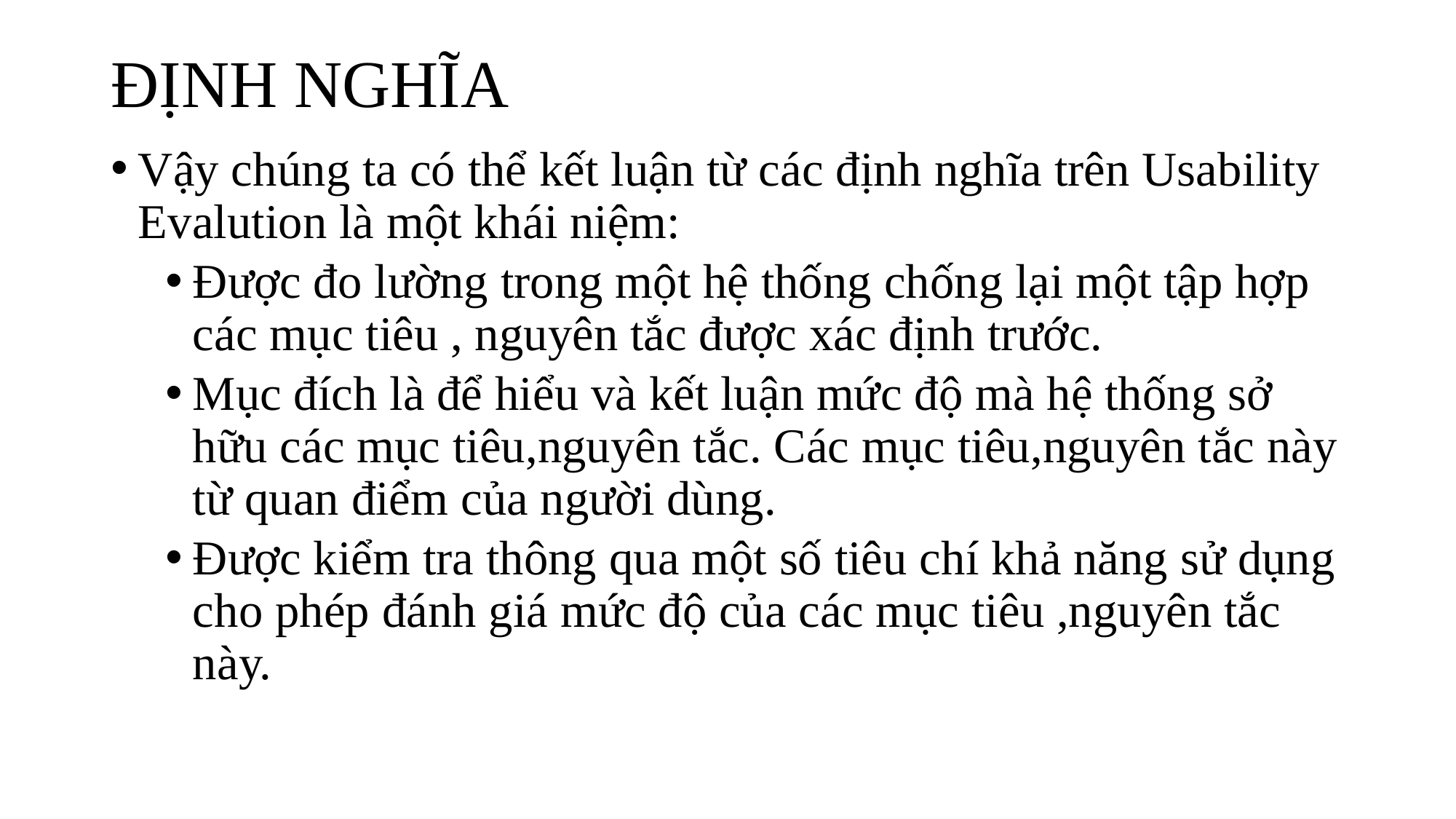

# ĐỊNH NGHĨA
Vậy chúng ta có thể kết luận từ các định nghĩa trên Usability Evalution là một khái niệm:
Được đo lường trong một hệ thống chống lại một tập hợp các mục tiêu , nguyên tắc được xác định trước.
Mục đích là để hiểu và kết luận mức độ mà hệ thống sở hữu các mục tiêu,nguyên tắc. Các mục tiêu,nguyên tắc này từ quan điểm của người dùng.
Được kiểm tra thông qua một số tiêu chí khả năng sử dụng cho phép đánh giá mức độ của các mục tiêu ,nguyên tắc này.